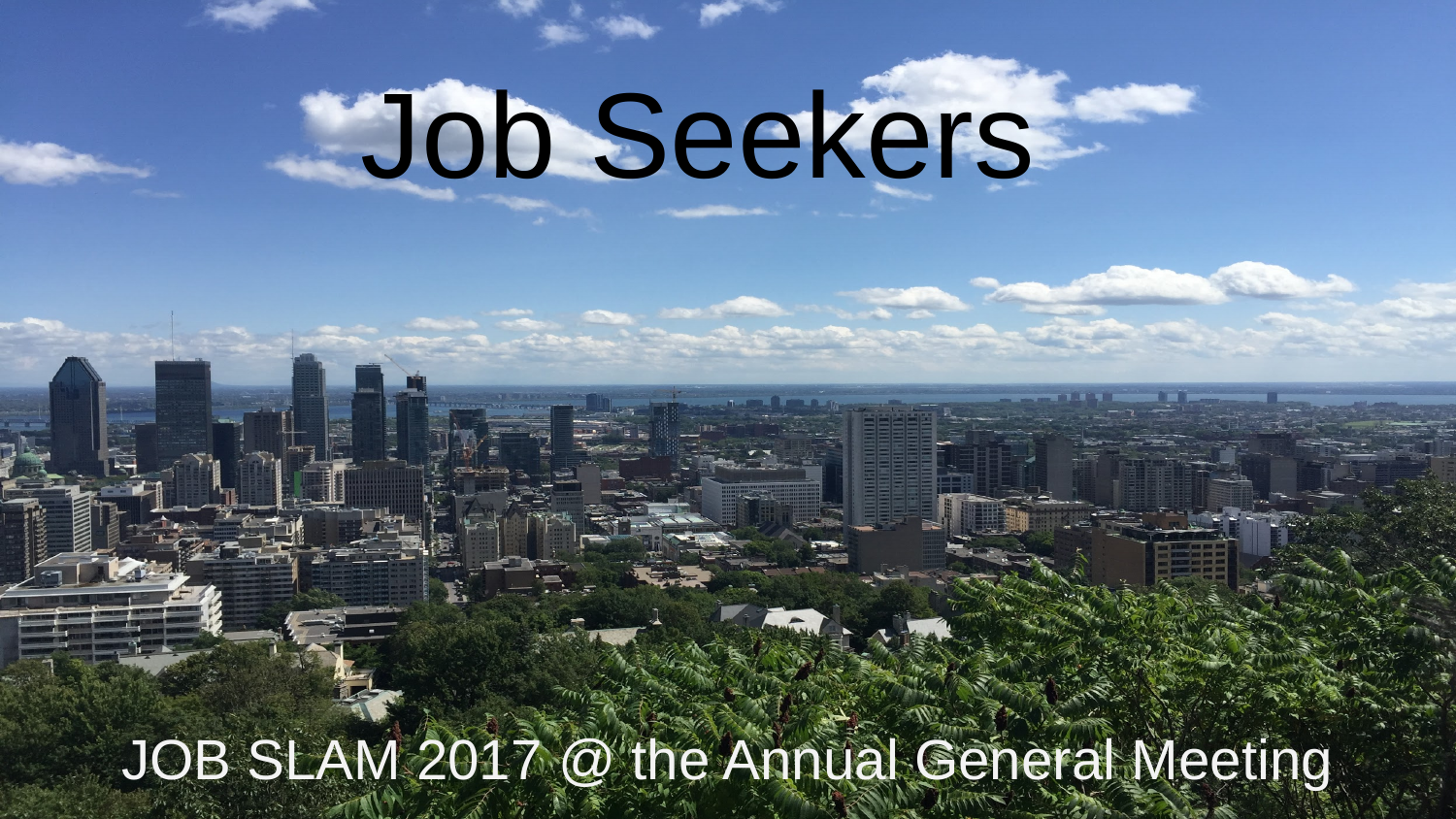

Job Seekers
JOB SLAM 2017 @ the Annual General Meeting